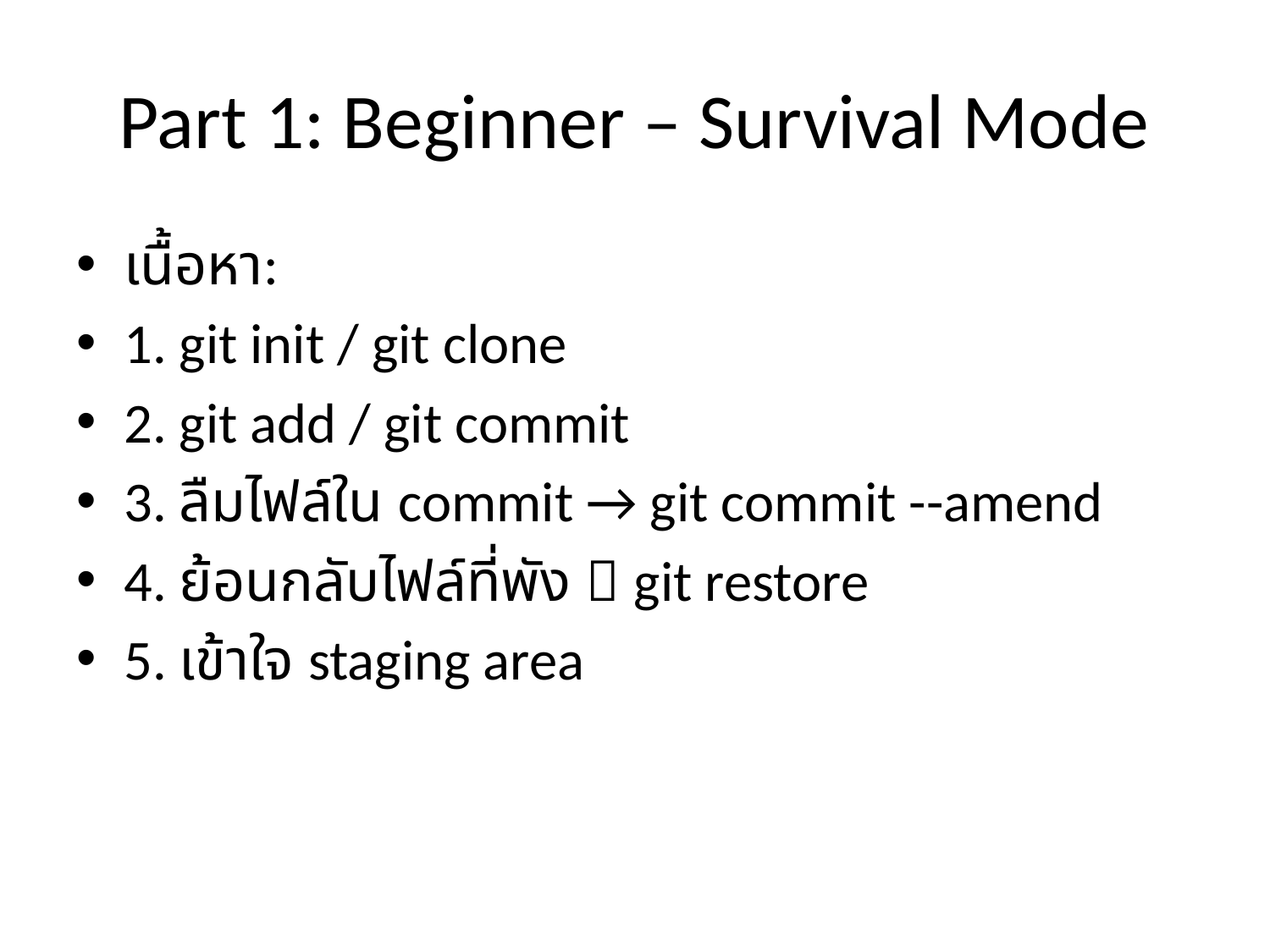

# Part 1: Beginner – Survival Mode
เนื้อหา:
1. git init / git clone
2. git add / git commit
3. ลืมไฟล์ใน commit → git commit --amend
4. ย้อนกลับไฟล์ที่พัง → git restore
5. เข้าใจ staging area